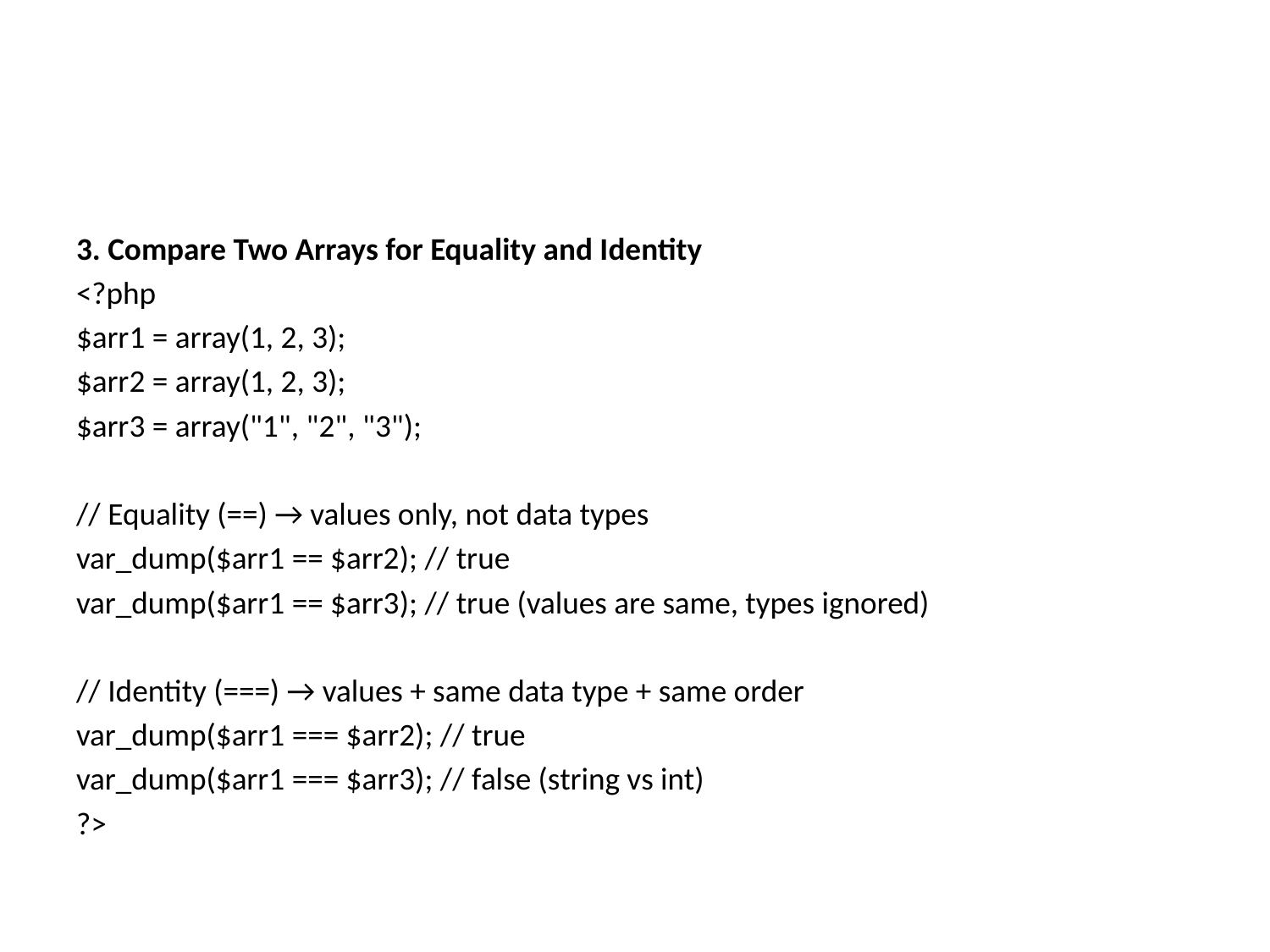

#
3. Compare Two Arrays for Equality and Identity
<?php
$arr1 = array(1, 2, 3);
$arr2 = array(1, 2, 3);
$arr3 = array("1", "2", "3");

// Equality (==) → values only, not data types
var_dump($arr1 == $arr2); // true
var_dump($arr1 == $arr3); // true (values are same, types ignored)

// Identity (===) → values + same data type + same order
var_dump($arr1 === $arr2); // true
var_dump($arr1 === $arr3); // false (string vs int)
?>